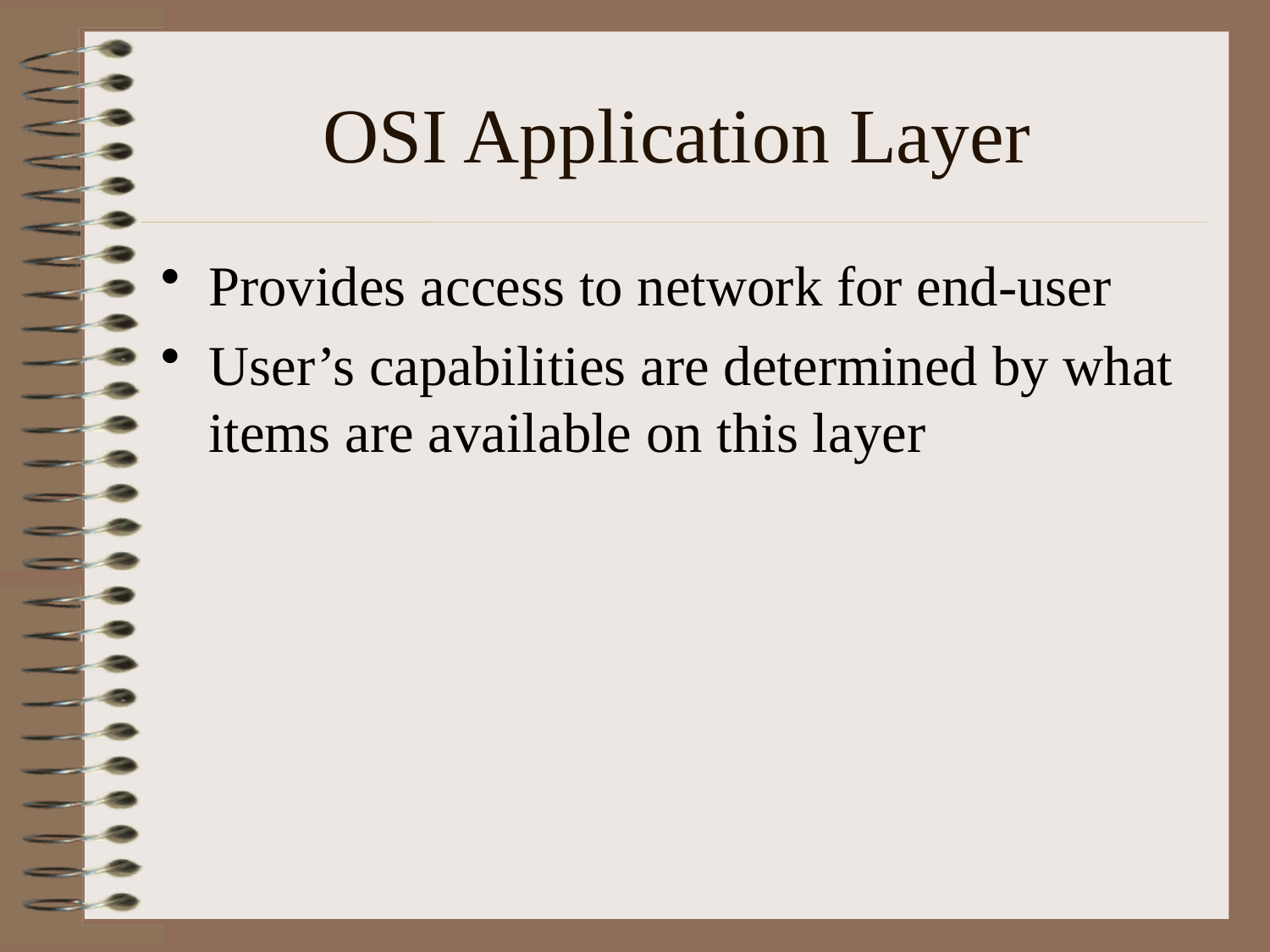

# OSI Application Layer
Provides access to network for end-user
User’s capabilities are determined by what items are available on this layer